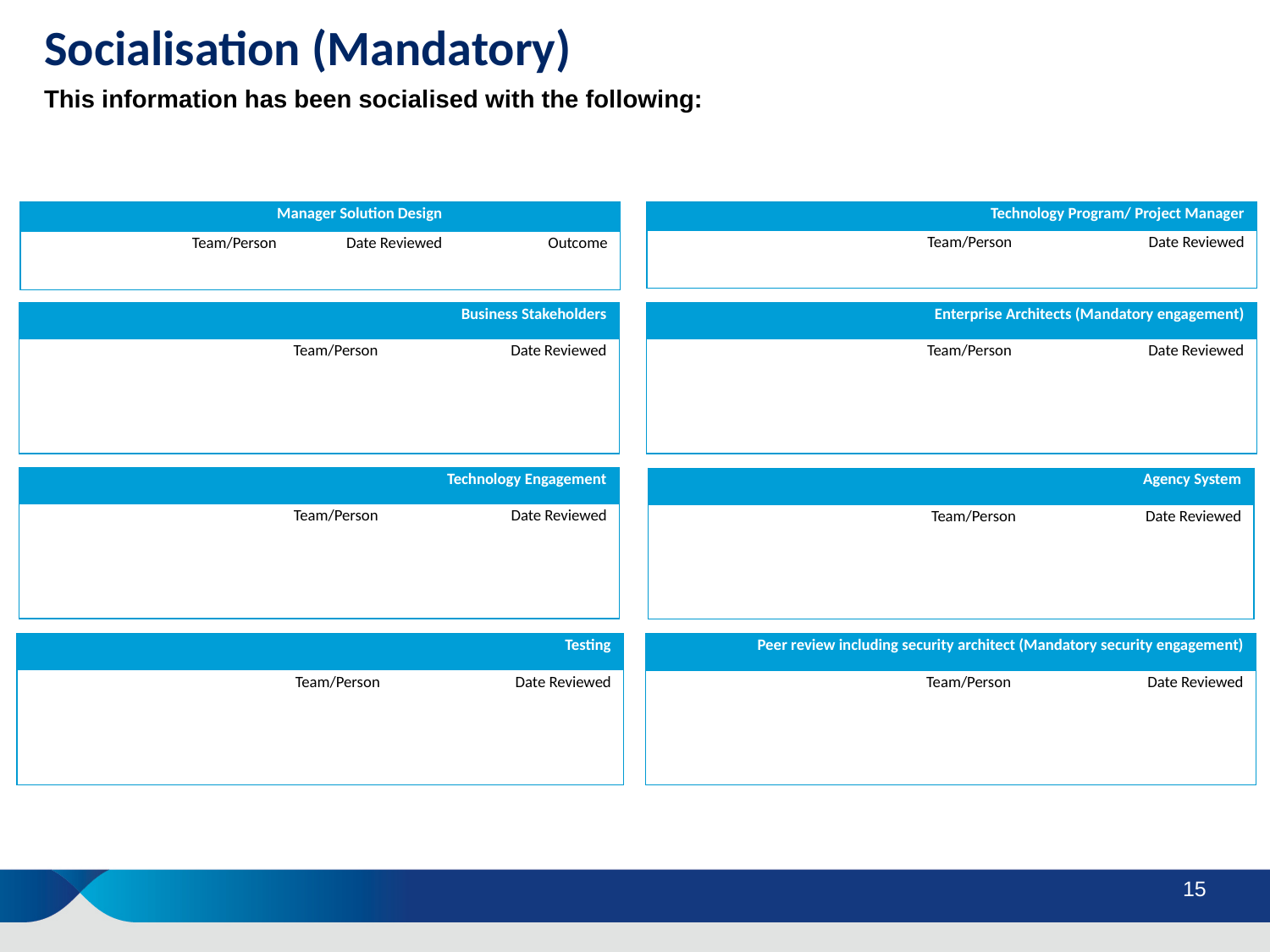

Socialisation (Mandatory)
This information has been socialised with the following:

| Manager Solution Design |  |  |
| --- | --- | --- |
| Team/Person | Date Reviewed | Outcome |
|  |  |  |
| Technology Program/ Project Manager |  |
| --- | --- |
| Team/Person | Date Reviewed |
|  |  |
| Business Stakeholders |  |
| --- | --- |
| Team/Person | Date Reviewed |
|  |  |
|  |  |
| Enterprise Architects (Mandatory engagement) |  |
| --- | --- |
| Team/Person | Date Reviewed |
|  |  |
|  |  |
| Technology Engagement |  |
| --- | --- |
| Team/Person | Date Reviewed |
|  |  |
|  |  |
| Agency System |  |
| --- | --- |
| Team/Person | Date Reviewed |
|  |  |
|  |  |
| Testing |  |
| --- | --- |
| Team/Person | Date Reviewed |
|  |  |
|  |  |
| Peer review including security architect (Mandatory security engagement) |  |
| --- | --- |
| Team/Person | Date Reviewed |
|  |  |
|  |  |
15
15